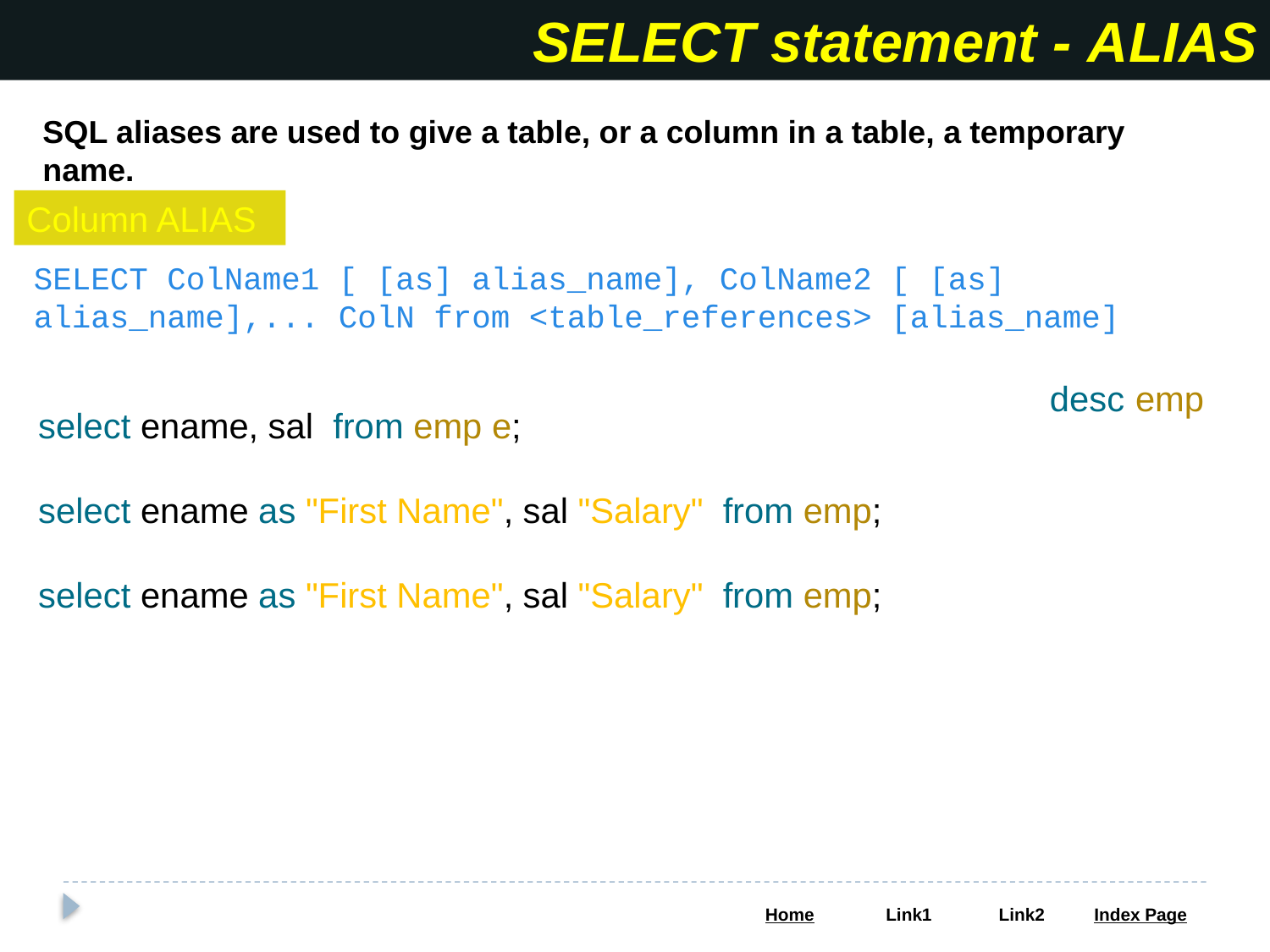

SELECT statement - ALIAS
SQL aliases are used to give a table, or a column in a table, a temporary name.
Column ALIAS
SELECT ColName1 [ [as] alias_name], ColName2 [ [as] alias_name],... ColN from <table_references> [alias_name]
desc emp
select ename, sal  from emp e;

select ename as "First Name", sal "Salary"  from emp;

select ename as "First Name", sal "Salary"  from emp;